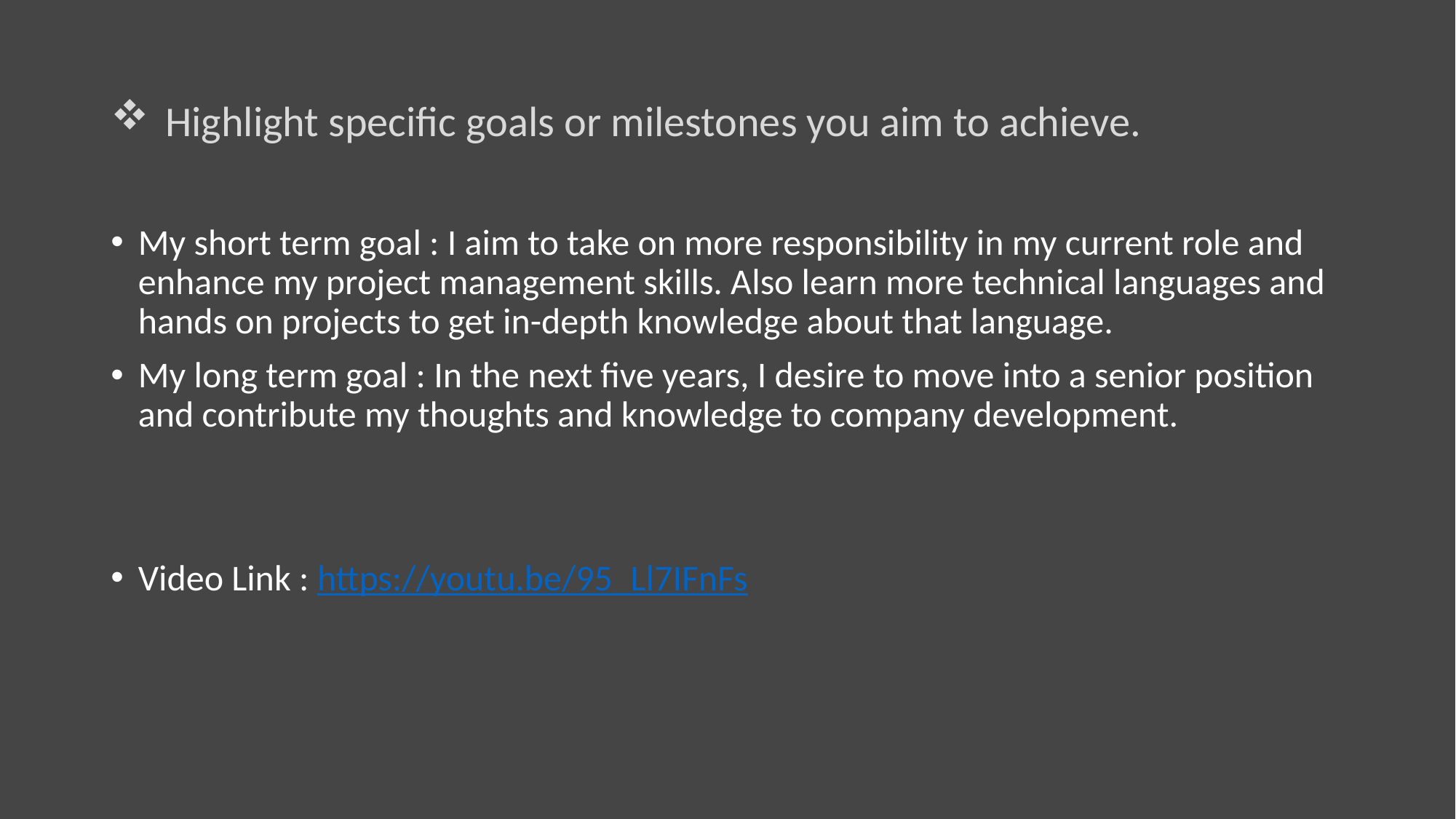

# Highlight specific goals or milestones you aim to achieve.
My short term goal : I aim to take on more responsibility in my current role and enhance my project management skills. Also learn more technical languages and hands on projects to get in-depth knowledge about that language.
My long term goal : In the next five years, I desire to move into a senior position and contribute my thoughts and knowledge to company development.

Video Link : https://youtu.be/95_Ll7IFnFs